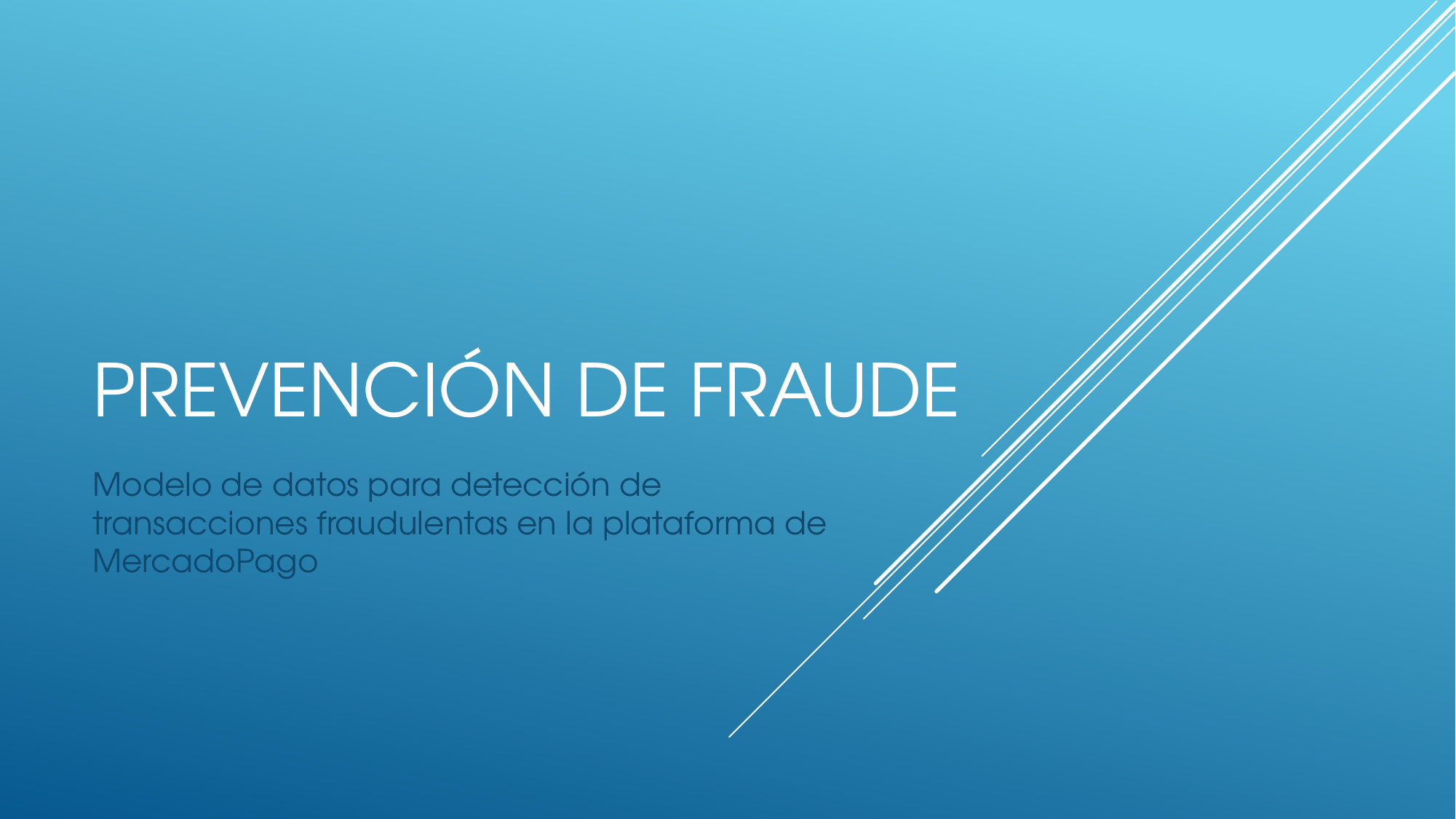

# prevención de fraude
Modelo de datos para detección de transacciones fraudulentas en la plataforma de MercadoPago